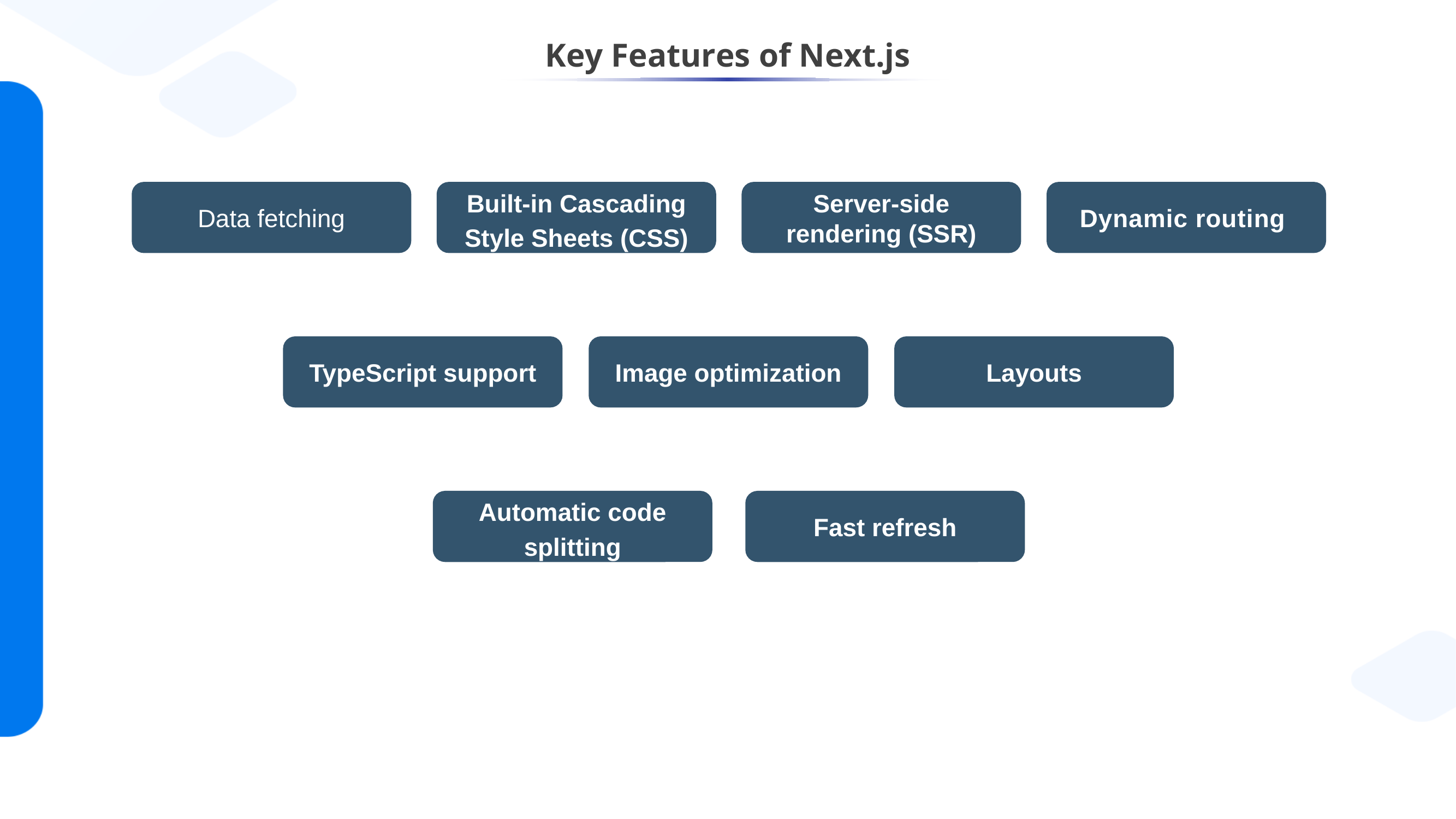

Key Features of Next.js

Data fetching
Built-in Cascading Style Sheets (CSS)
Server-side rendering (SSR)
Dynamic routing
TypeScript support
Image optimization
Layouts
Automatic code splitting
Fast refresh